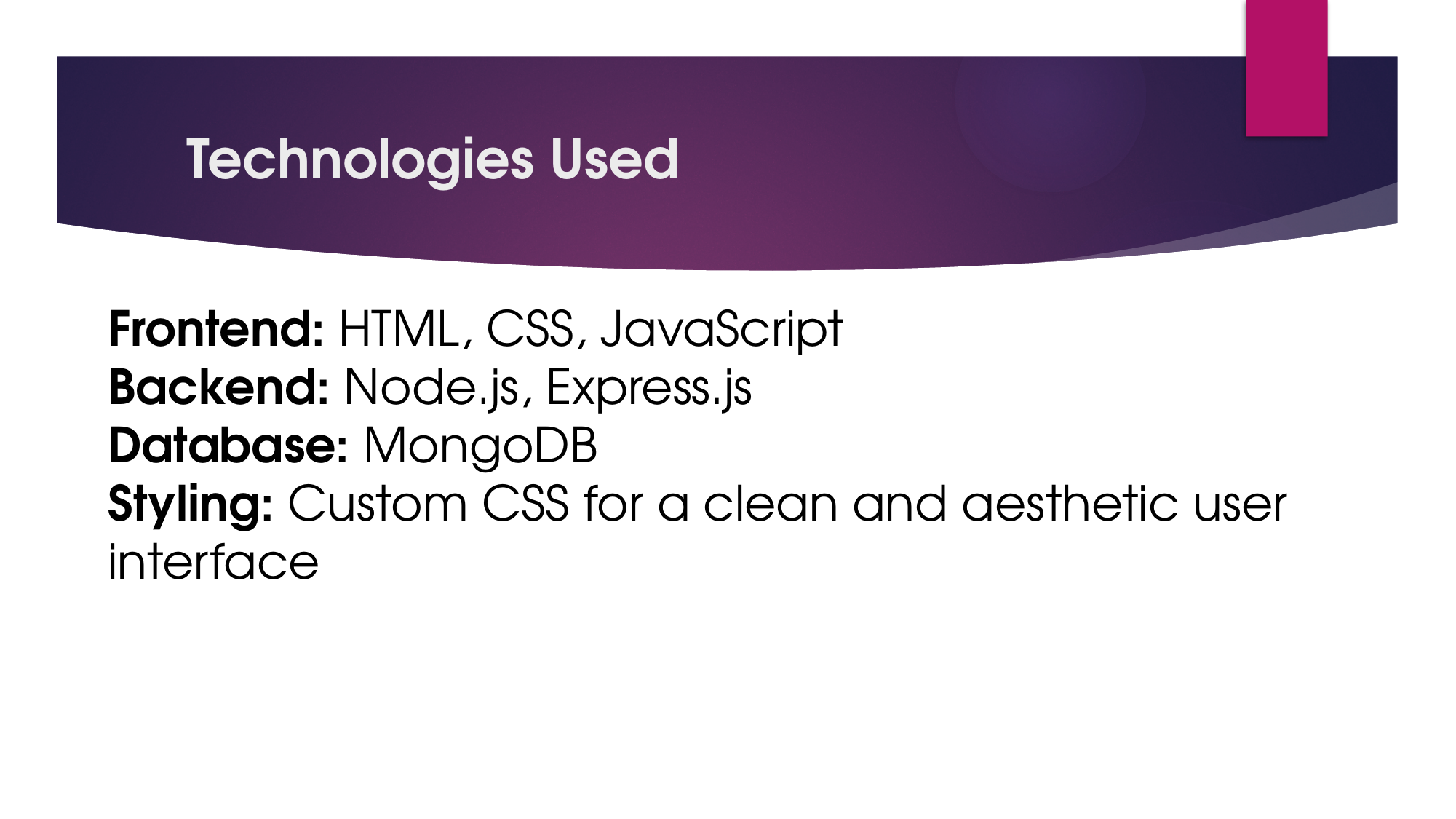

# Technologies Used
Frontend: HTML, CSS, JavaScript
Backend: Node.js, Express.js
Database: MongoDB
Styling: Custom CSS for a clean and aesthetic user interface